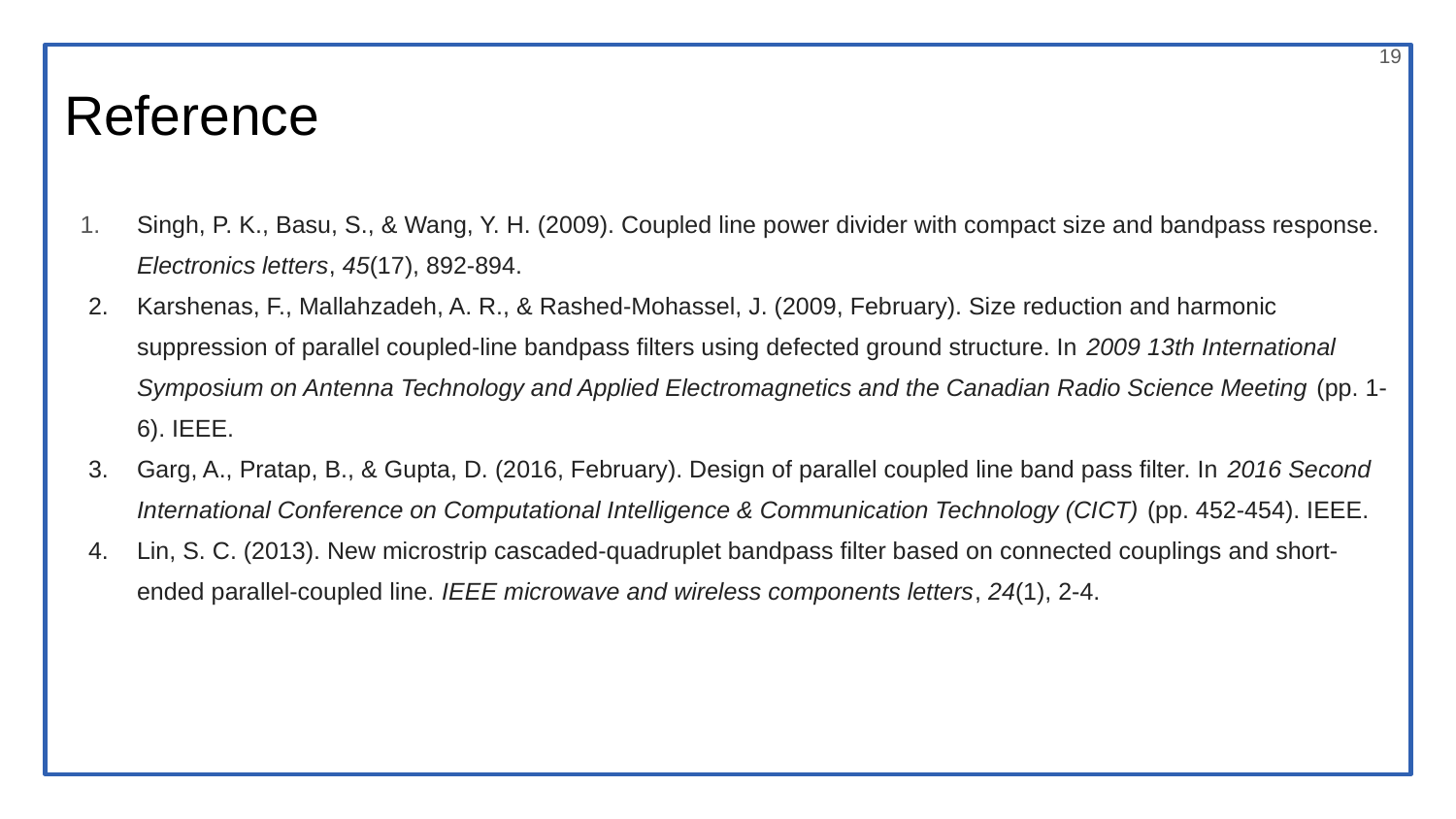

19

# Reference
Singh, P. K., Basu, S., & Wang, Y. H. (2009). Coupled line power divider with compact size and bandpass response. Electronics letters, 45(17), 892-894.
Karshenas, F., Mallahzadeh, A. R., & Rashed-Mohassel, J. (2009, February). Size reduction and harmonic suppression of parallel coupled-line bandpass filters using defected ground structure. In 2009 13th International Symposium on Antenna Technology and Applied Electromagnetics and the Canadian Radio Science Meeting (pp. 1-6). IEEE.
Garg, A., Pratap, B., & Gupta, D. (2016, February). Design of parallel coupled line band pass filter. In 2016 Second International Conference on Computational Intelligence & Communication Technology (CICT) (pp. 452-454). IEEE.
Lin, S. C. (2013). New microstrip cascaded-quadruplet bandpass filter based on connected couplings and short-ended parallel-coupled line. IEEE microwave and wireless components letters, 24(1), 2-4.